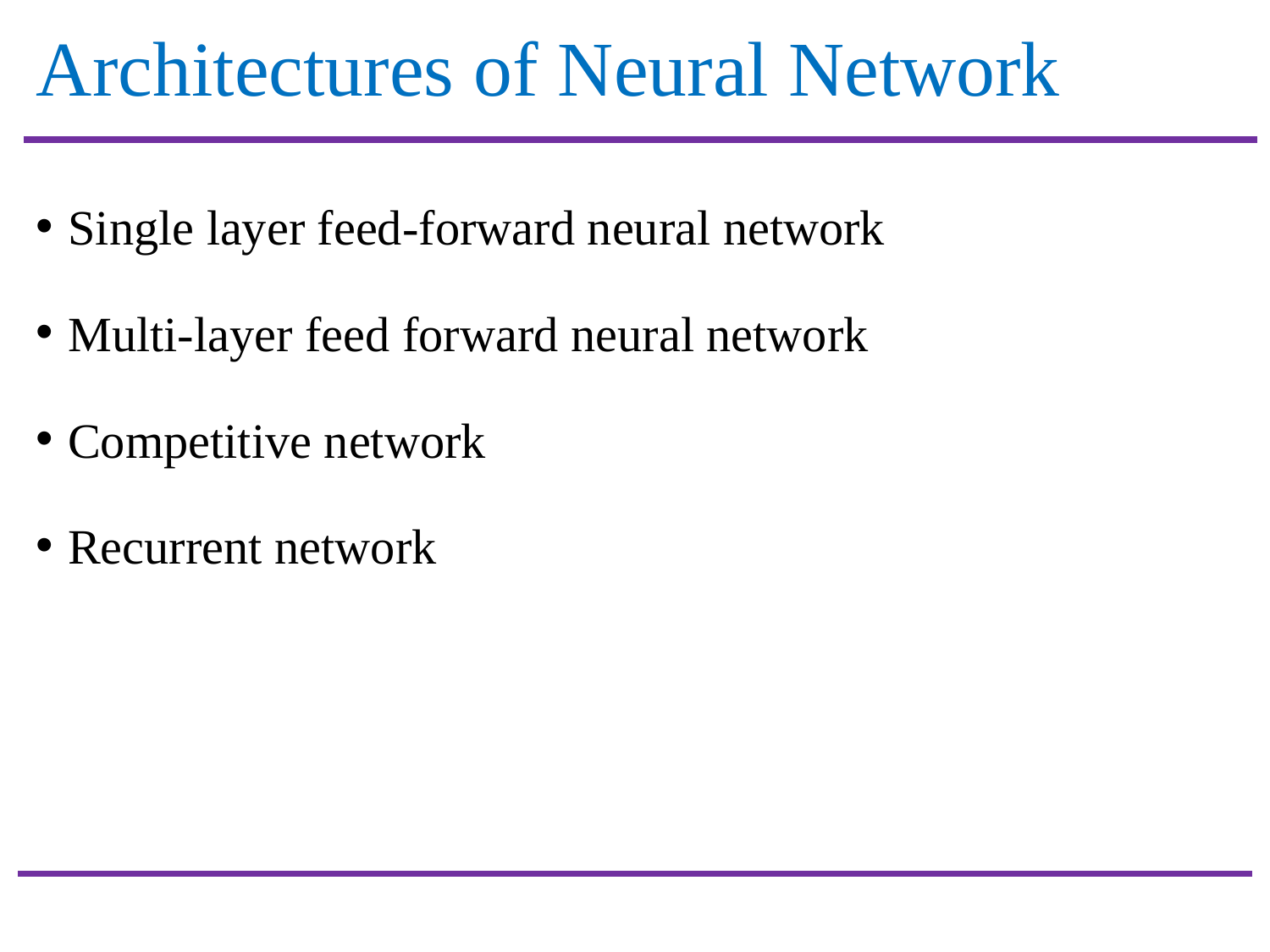

# Architectures of Neural Network
Single layer feed-forward neural network
Multi-layer feed forward neural network
Competitive network
Recurrent network